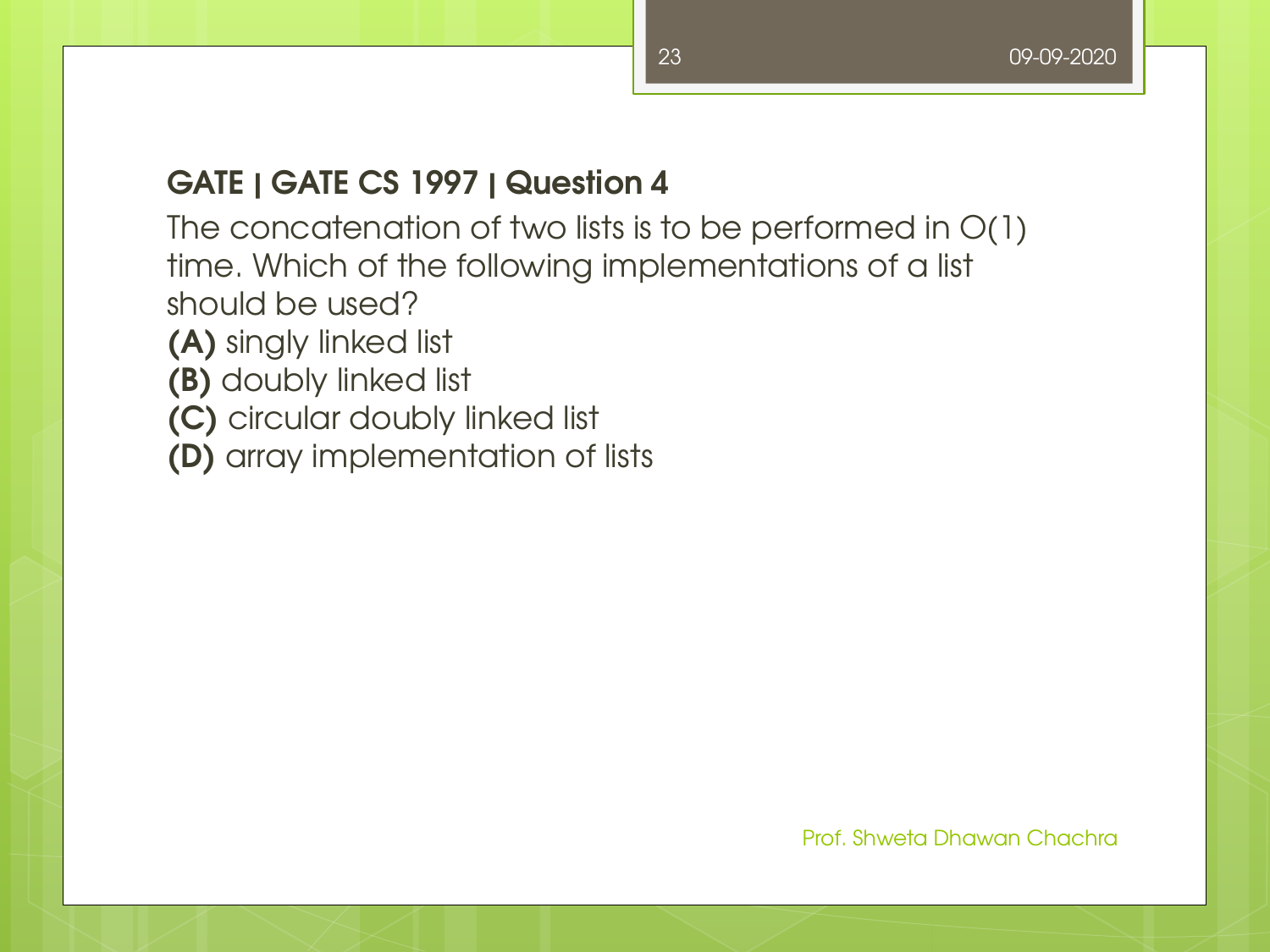

23
09-09-2020
GATE | GATE CS 1997 | Question 4
The concatenation of two lists is to be performed in O(1) time. Which of the following implementations of a list should be used?
(A) singly linked list
(B) doubly linked list
(C) circular doubly linked list
(D) array implementation of lists
Prof. Shweta Dhawan Chachra